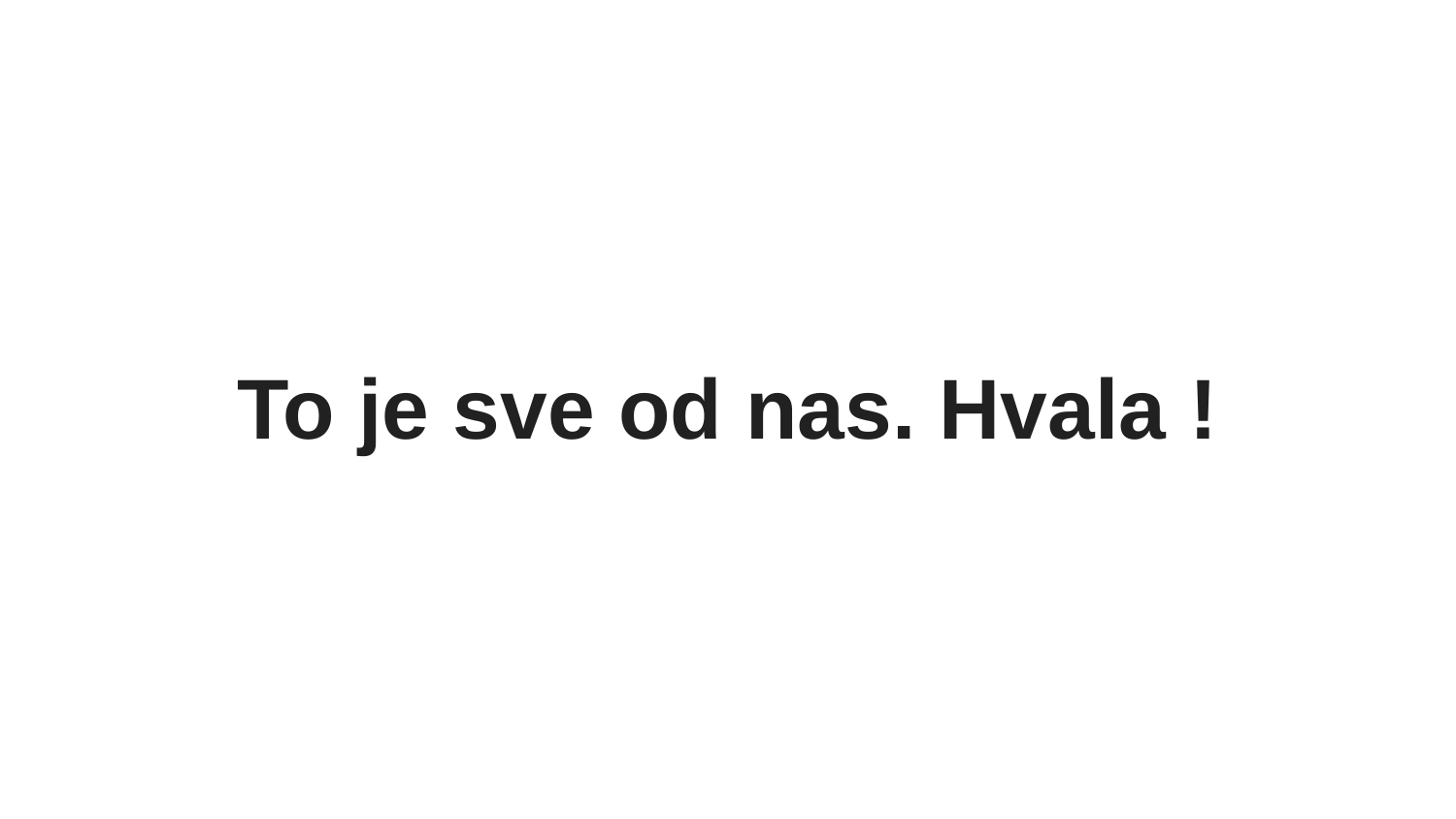

# To je sve od nas. Hvala !